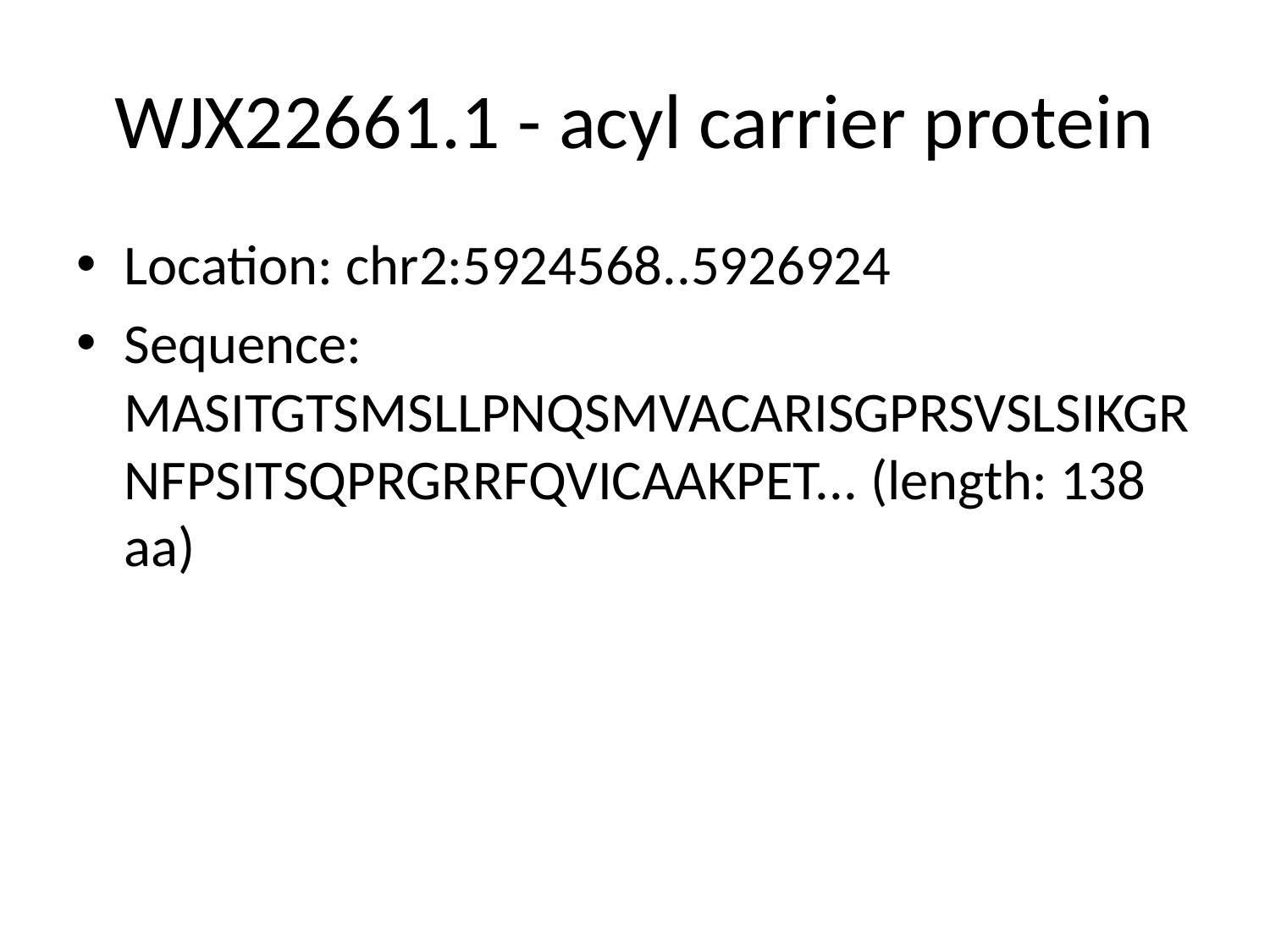

# WJX22661.1 - acyl carrier protein
Location: chr2:5924568..5926924
Sequence: MASITGTSMSLLPNQSMVACARISGPRSVSLSIKGRNFPSITSQPRGRRFQVICAAKPET... (length: 138 aa)